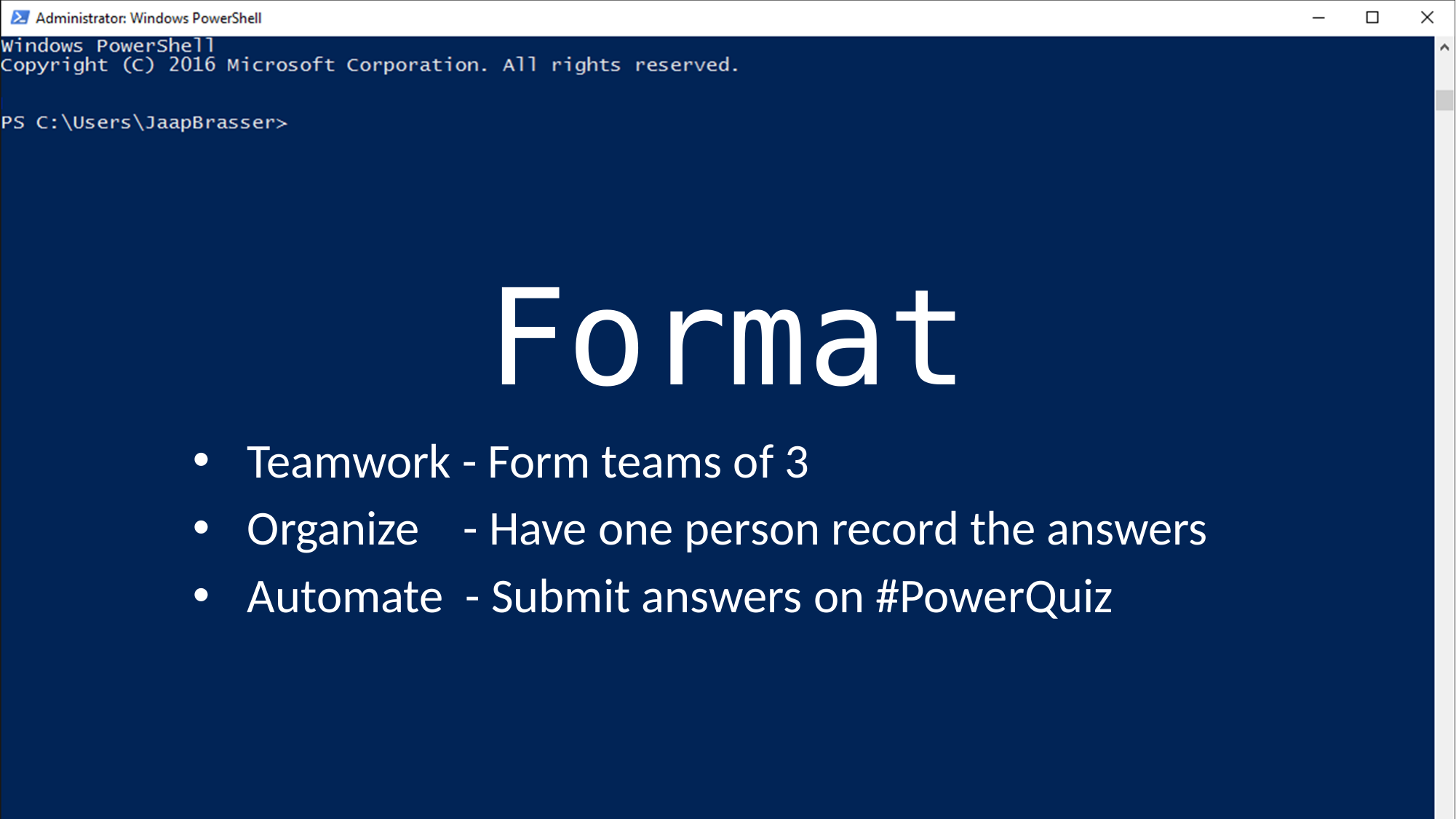

# Format
Teamwork - Form teams of 3
Organize    - Have one person record the answers
Automate  - Submit answers on #PowerQuiz